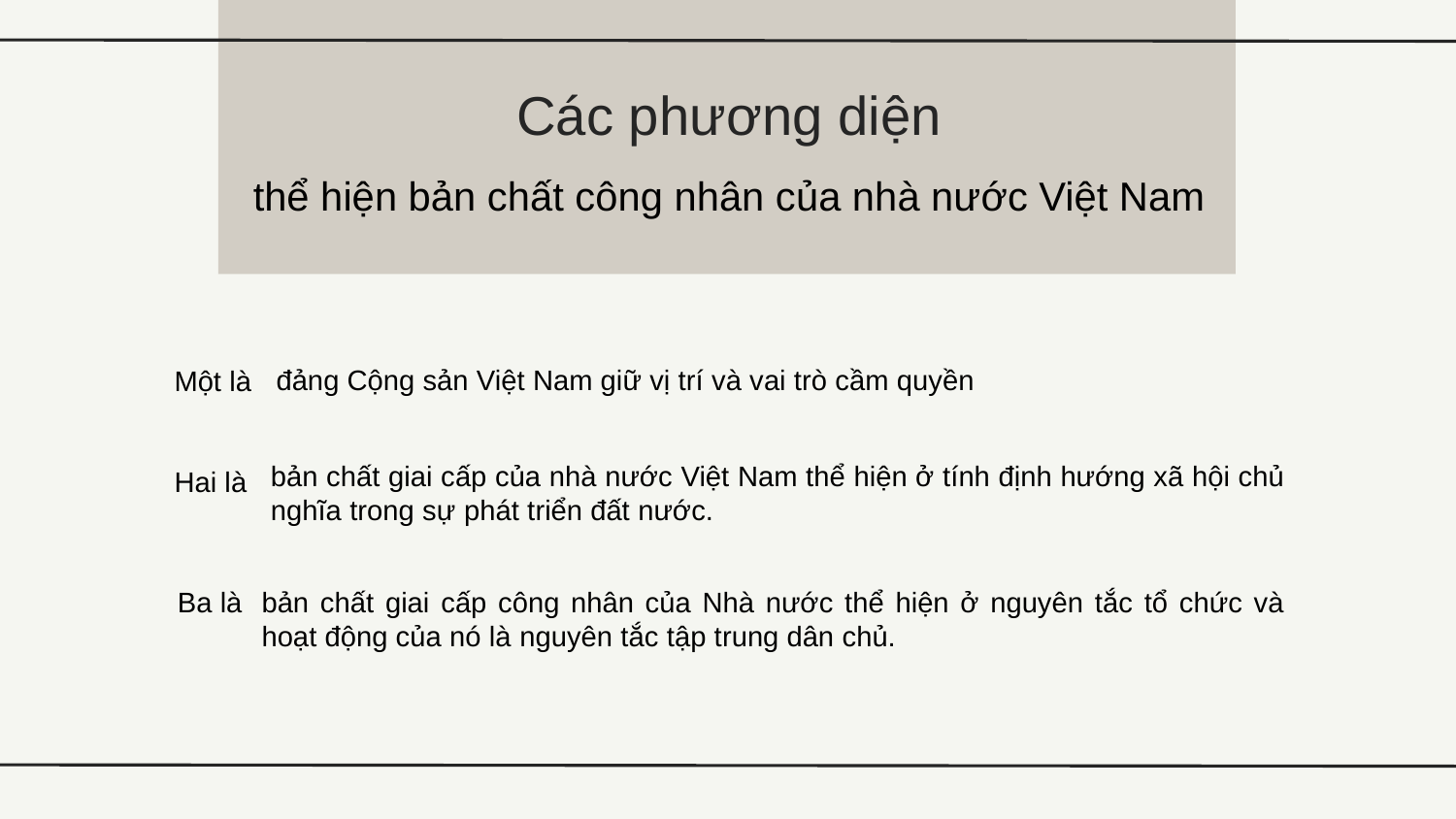

Các phương diện
thể hiện bản chất công nhân của nhà nước Việt Nam
đảng Cộng sản Việt Nam giữ vị trí và vai trò cầm quyền
Một là
bản chất giai cấp của nhà nước Việt Nam thể hiện ở tính định hướng xã hội chủ nghĩa trong sự phát triển đất nước.
Hai là
Ba là
bản chất giai cấp công nhân của Nhà nước thể hiện ở nguyên tắc tổ chức và hoạt động của nó là nguyên tắc tập trung dân chủ.